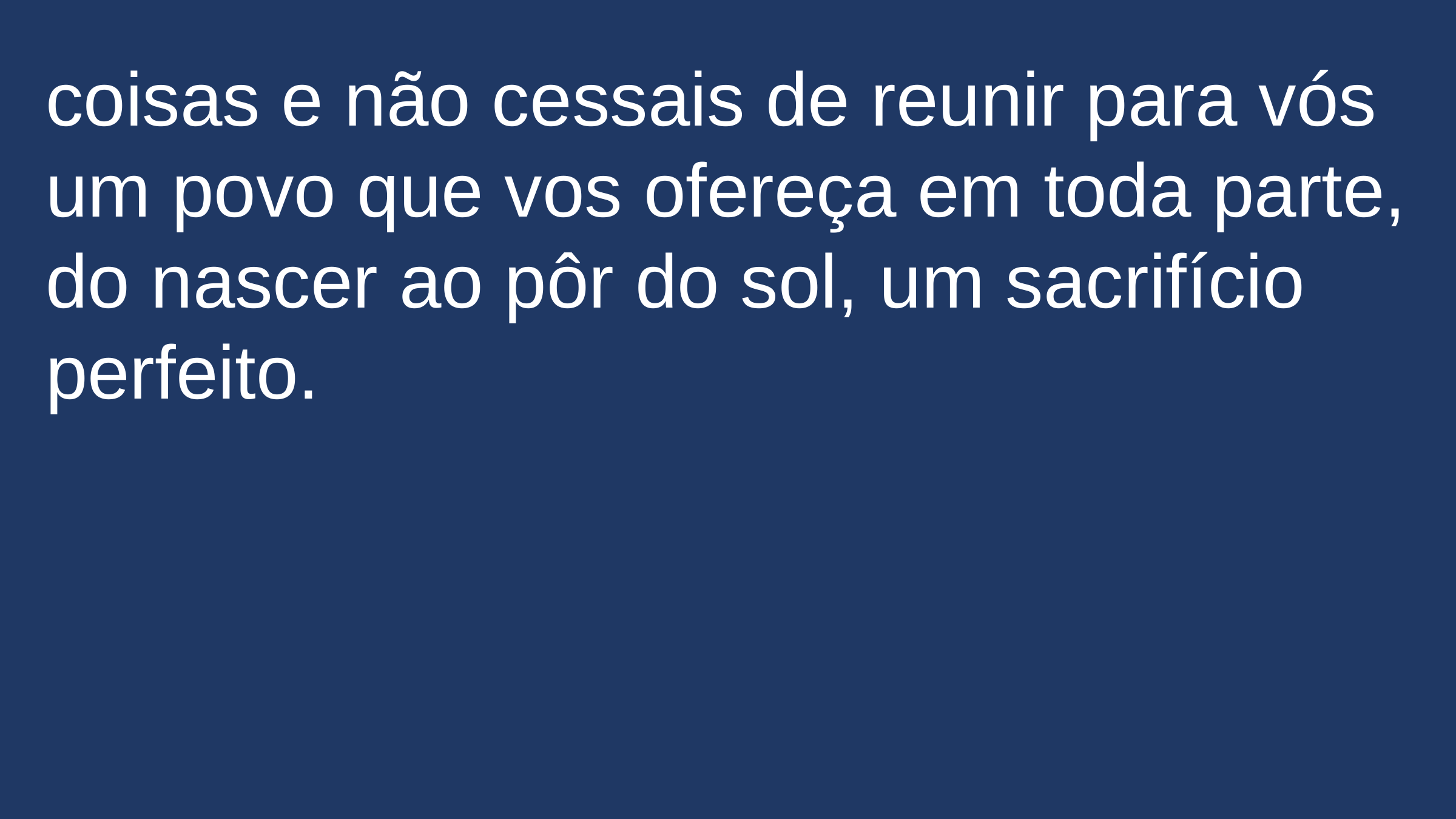

coisas e não cessais de reunir para vós um povo que vos ofereça em toda parte, do nascer ao pôr do sol, um sacrifício perfeito.